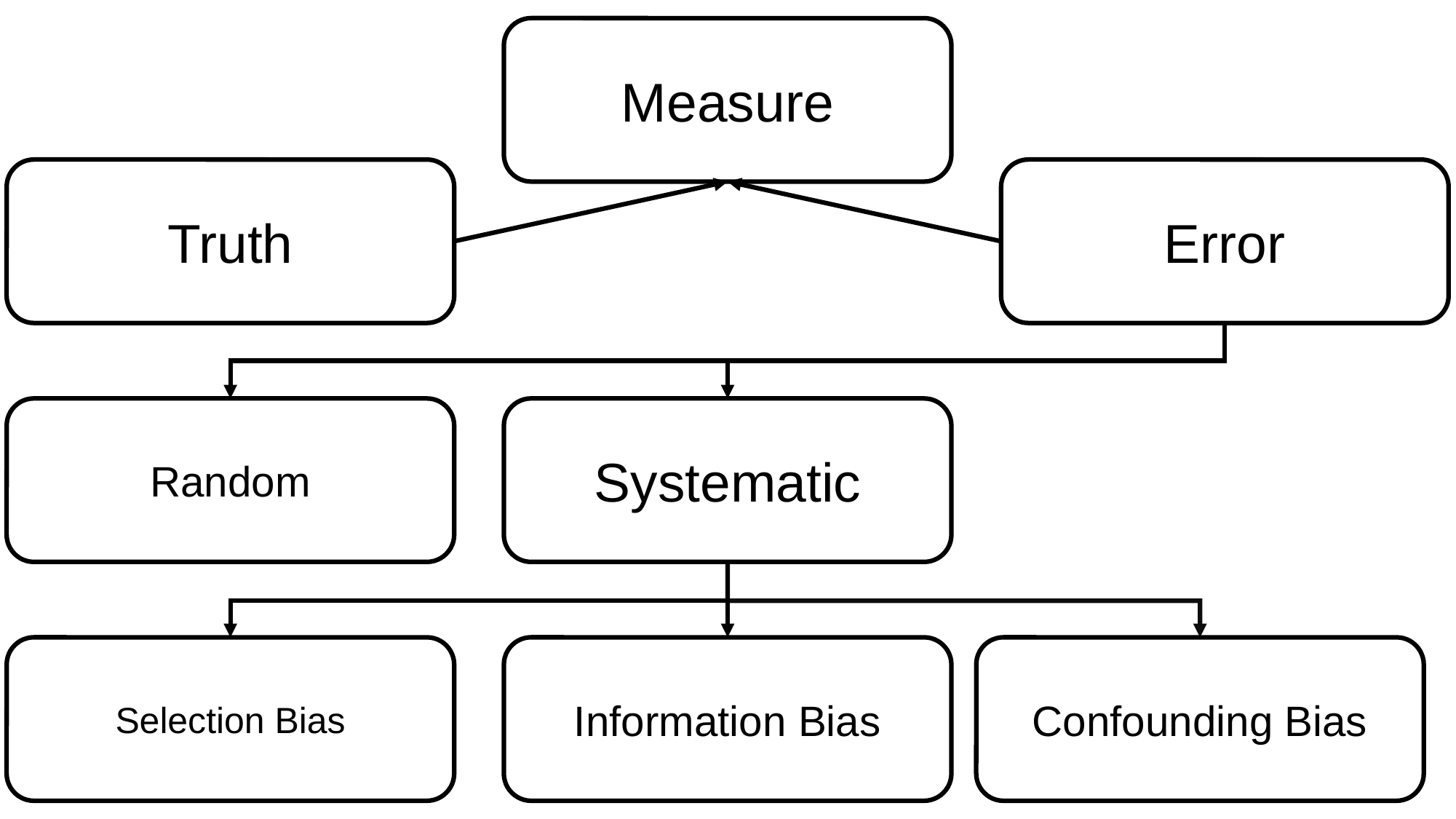

Measure
Truth
Error
Random
Systematic
Selection Bias
Information Bias
Confounding Bias